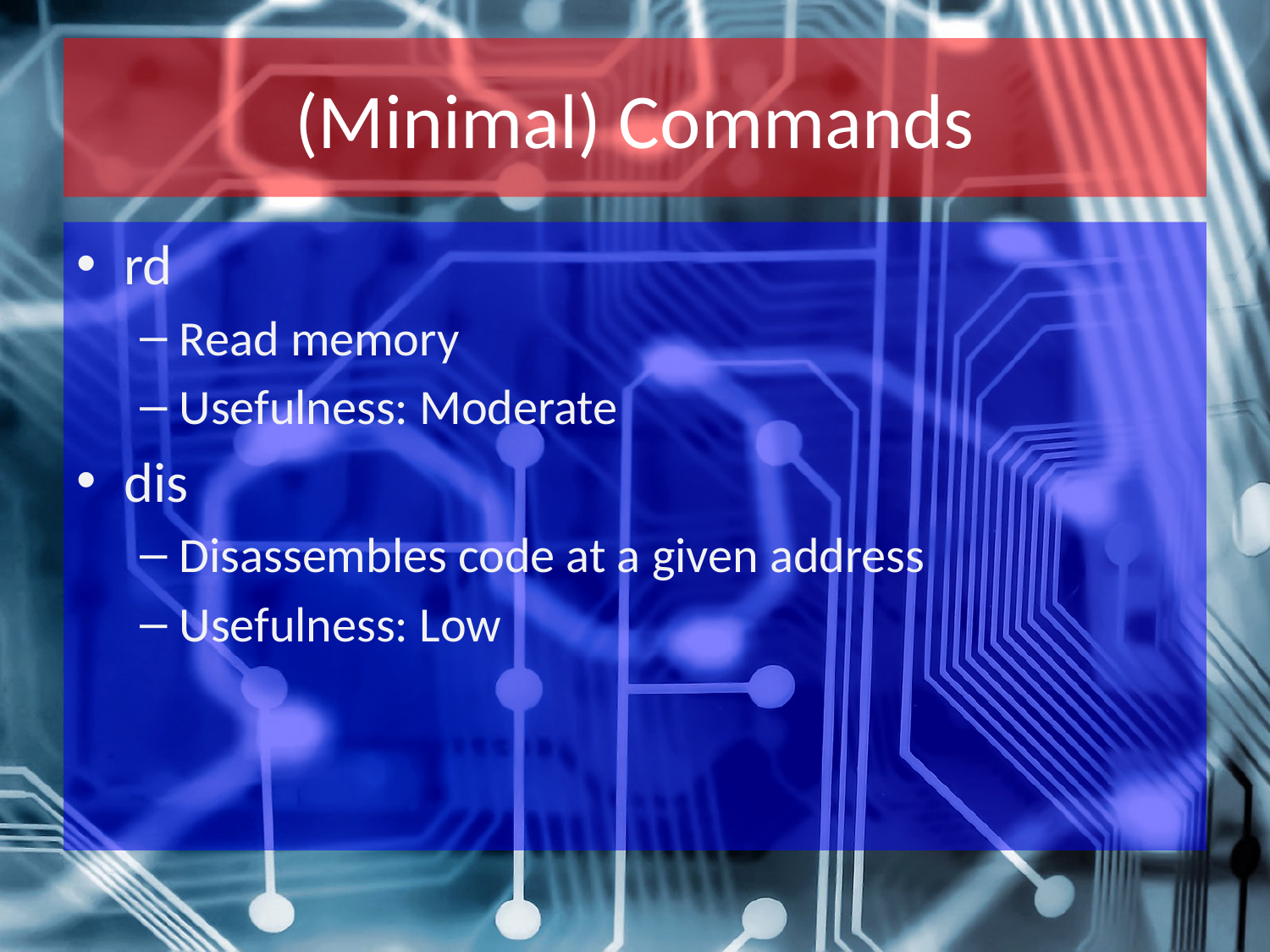

# (Minimal) Commands
rd
Read memory
Usefulness: Moderate
dis
Disassembles code at a given address
Usefulness: Low